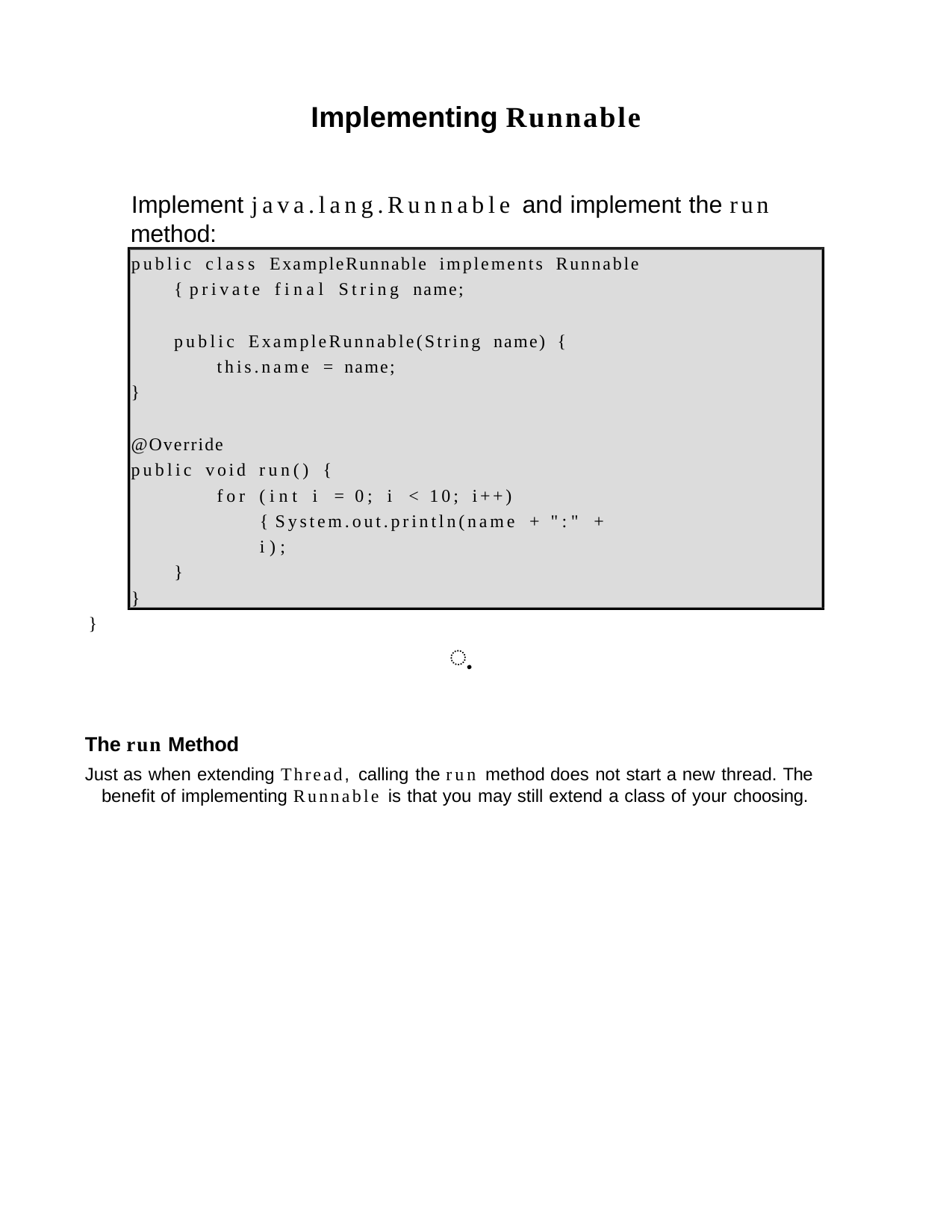

Implementing Runnable

Implement java.lang.Runnable and implement the run
method:
public class ExampleRunnable implements Runnable { private final String name;

public ExampleRunnable(String name) { this.name = name;
}

@Override
public void run() {
for (int i = 0; i < 10; i++) { System.out.println(name + ":" + i);
}
}
}

The run Method
Just as when extending Thread, calling the run method does not start a new thread. The benefit of implementing Runnable is that you may still extend a class of your choosing.

ฺ